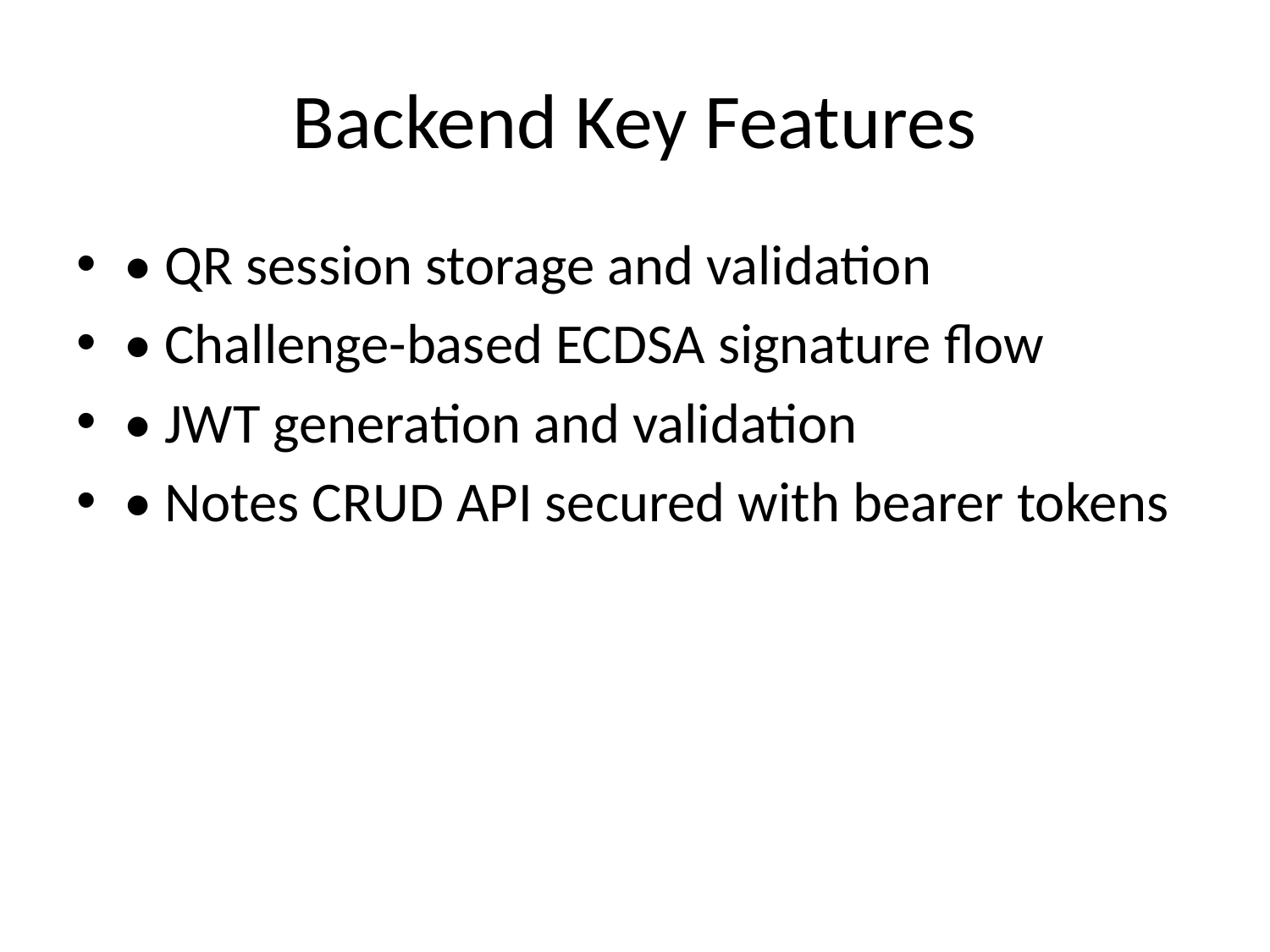

# Backend Key Features
• QR session storage and validation
• Challenge-based ECDSA signature flow
• JWT generation and validation
• Notes CRUD API secured with bearer tokens